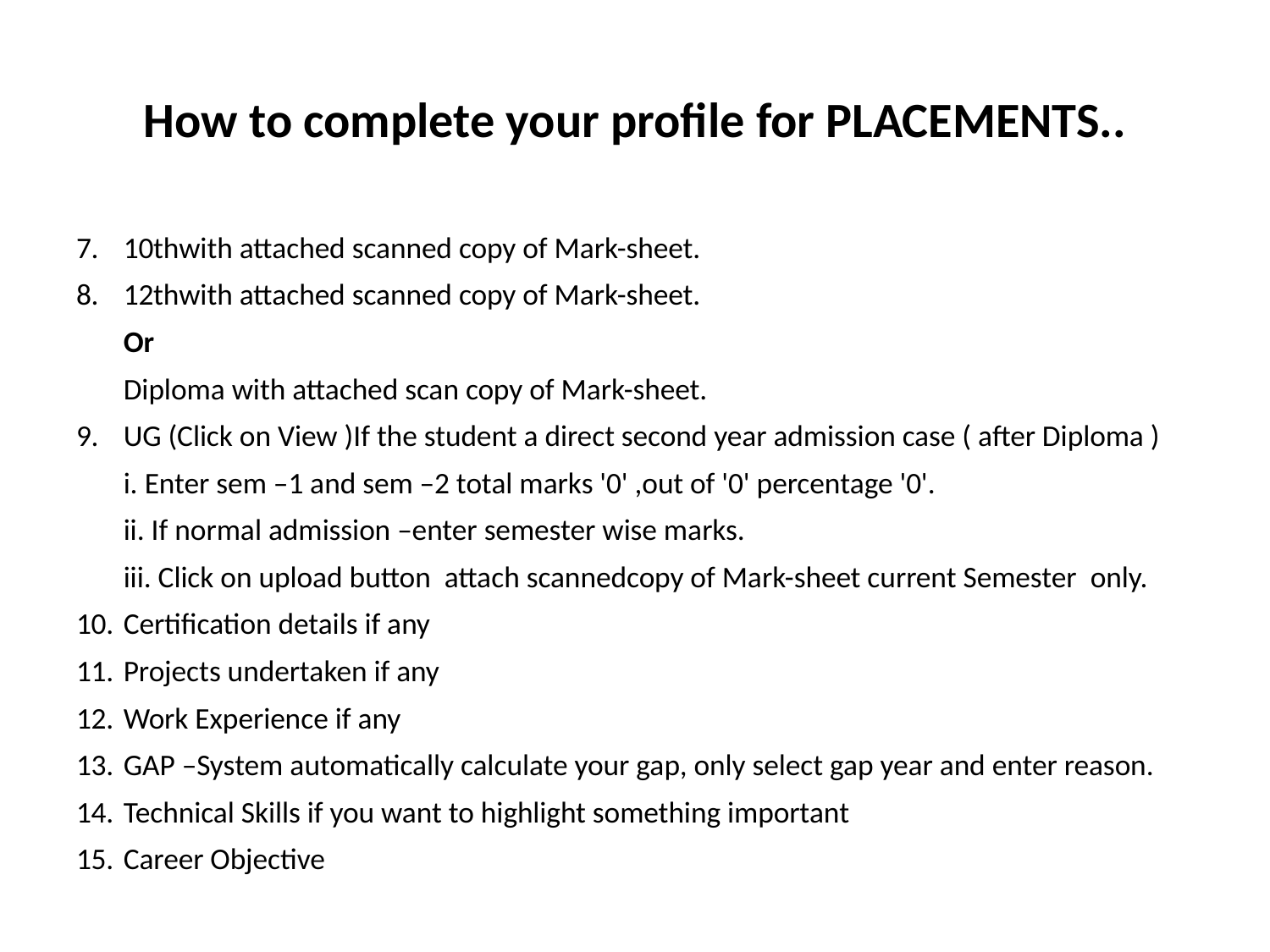

# How to complete your profile for PLACEMENTS..
7. 	10thwith attached scanned copy of Mark-sheet.
8. 	12thwith attached scanned copy of Mark-sheet.
 	Or
	Diploma with attached scan copy of Mark-sheet.
9. 	UG (Click on View )If the student a direct second year admission case ( after Diploma )
	i. Enter sem –1 and sem –2 total marks '0' ,out of '0' percentage '0'.
	ii. If normal admission –enter semester wise marks.
	iii. Click on upload button  attach scannedcopy of Mark-sheet current Semester  only.
10.	Certification details if any
11. 	Projects undertaken if any
12. 	Work Experience if any
13. 	GAP –System automatically calculate your gap, only select gap year and enter reason.
14. 	Technical Skills if you want to highlight something important
15. 	Career Objective